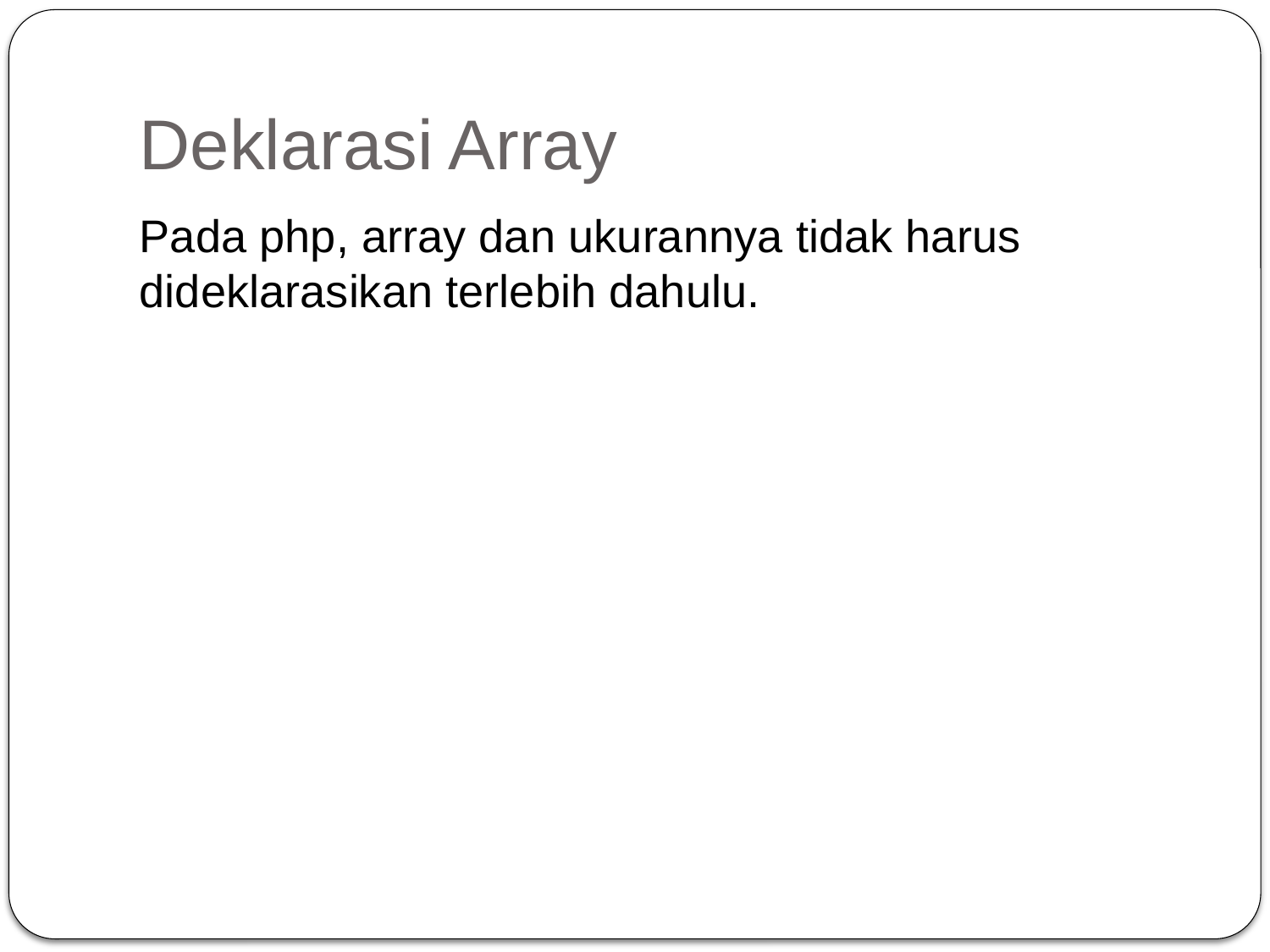

# Deklarasi Array
Pada php, array dan ukurannya tidak harus dideklarasikan terlebih dahulu.